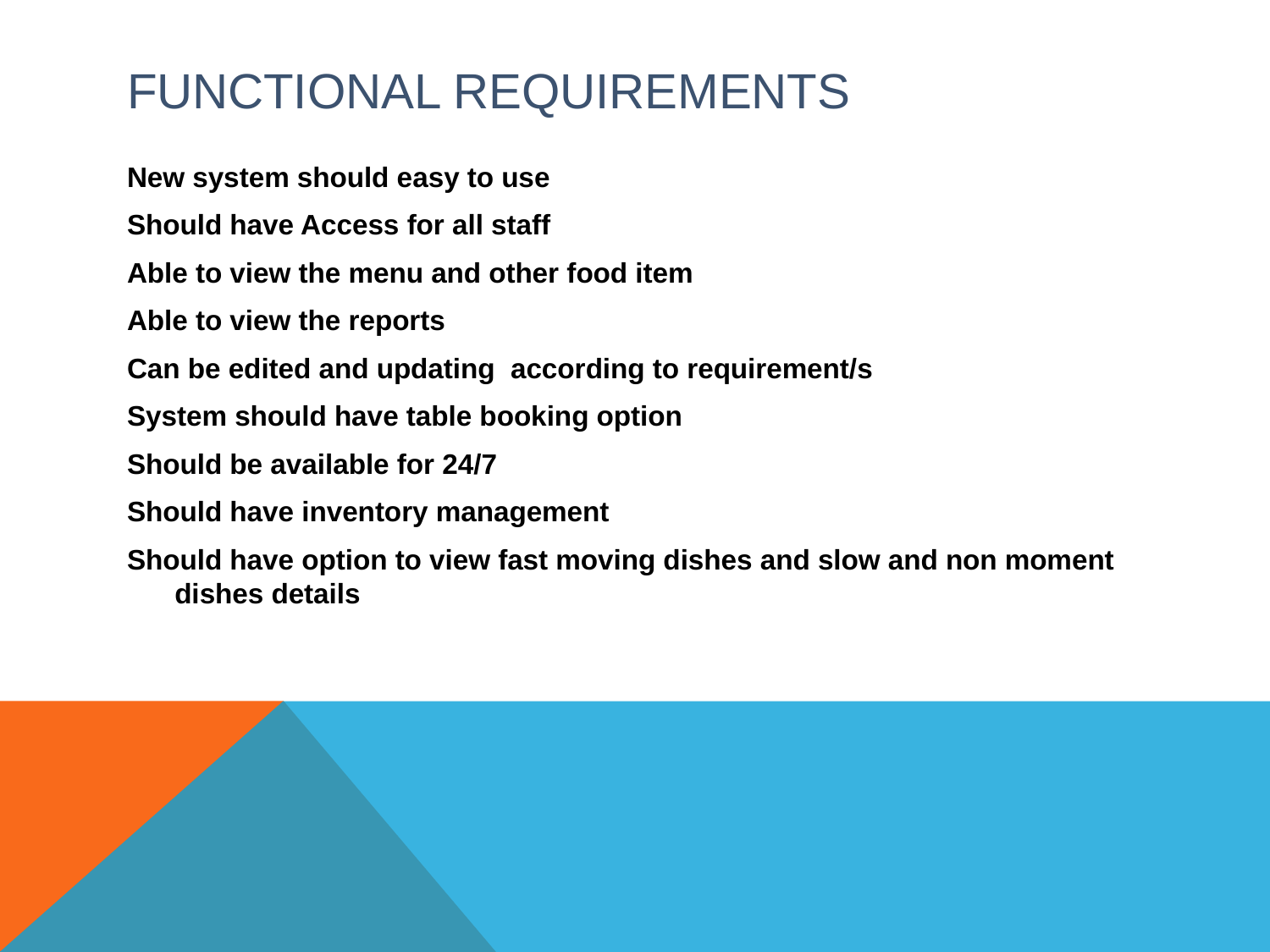

# Functional requirements
New system should easy to use
Should have Access for all staff
Able to view the menu and other food item
Able to view the reports
Can be edited and updating  according to requirement/s
System should have table booking option
Should be available for 24/7
Should have inventory management
Should have option to view fast moving dishes and slow and non moment dishes details